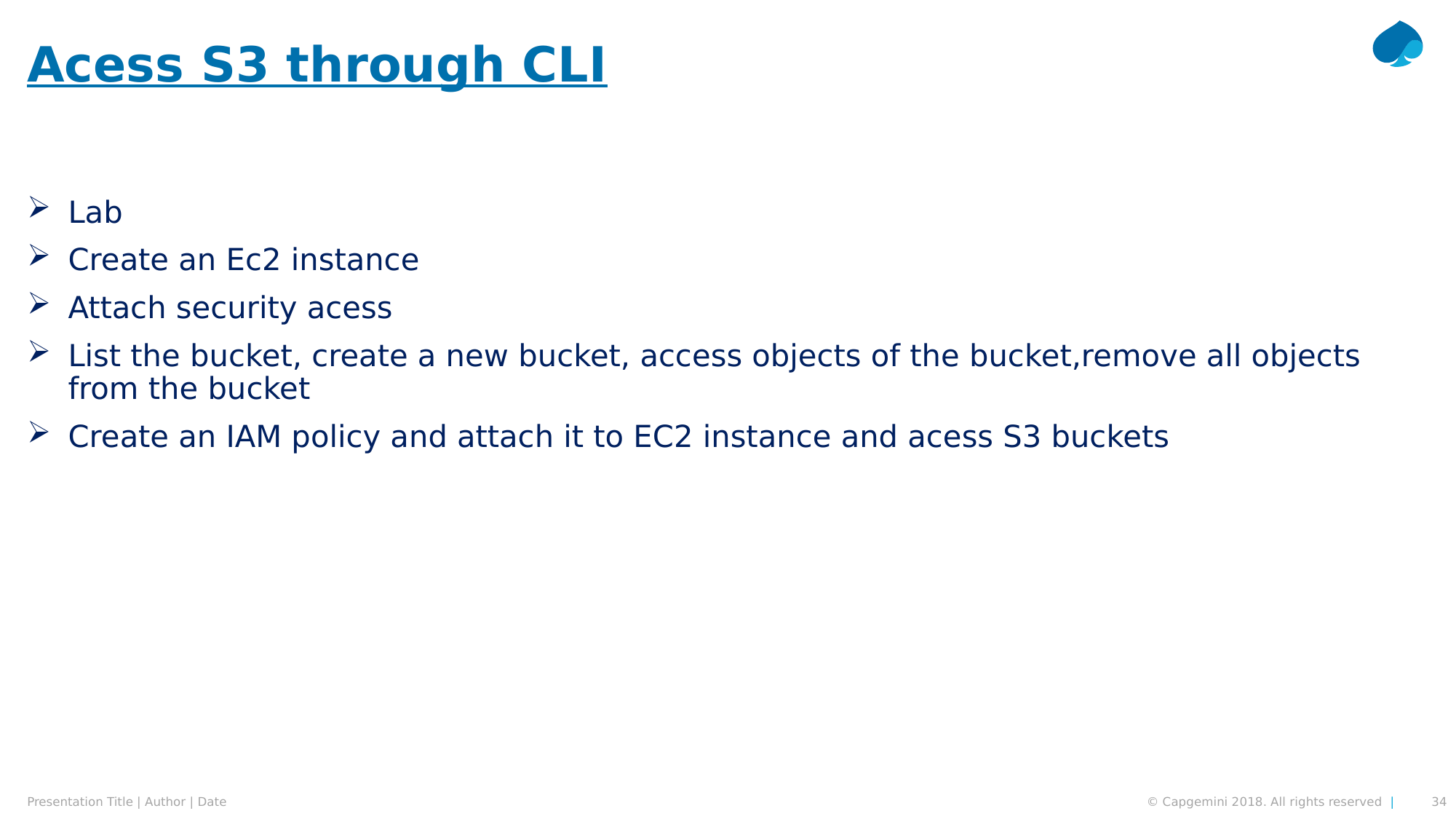

# Acess S3 through CLI
Lab
Create an Ec2 instance
Attach security acess
List the bucket, create a new bucket, access objects of the bucket,remove all objects from the bucket
Create an IAM policy and attach it to EC2 instance and acess S3 buckets